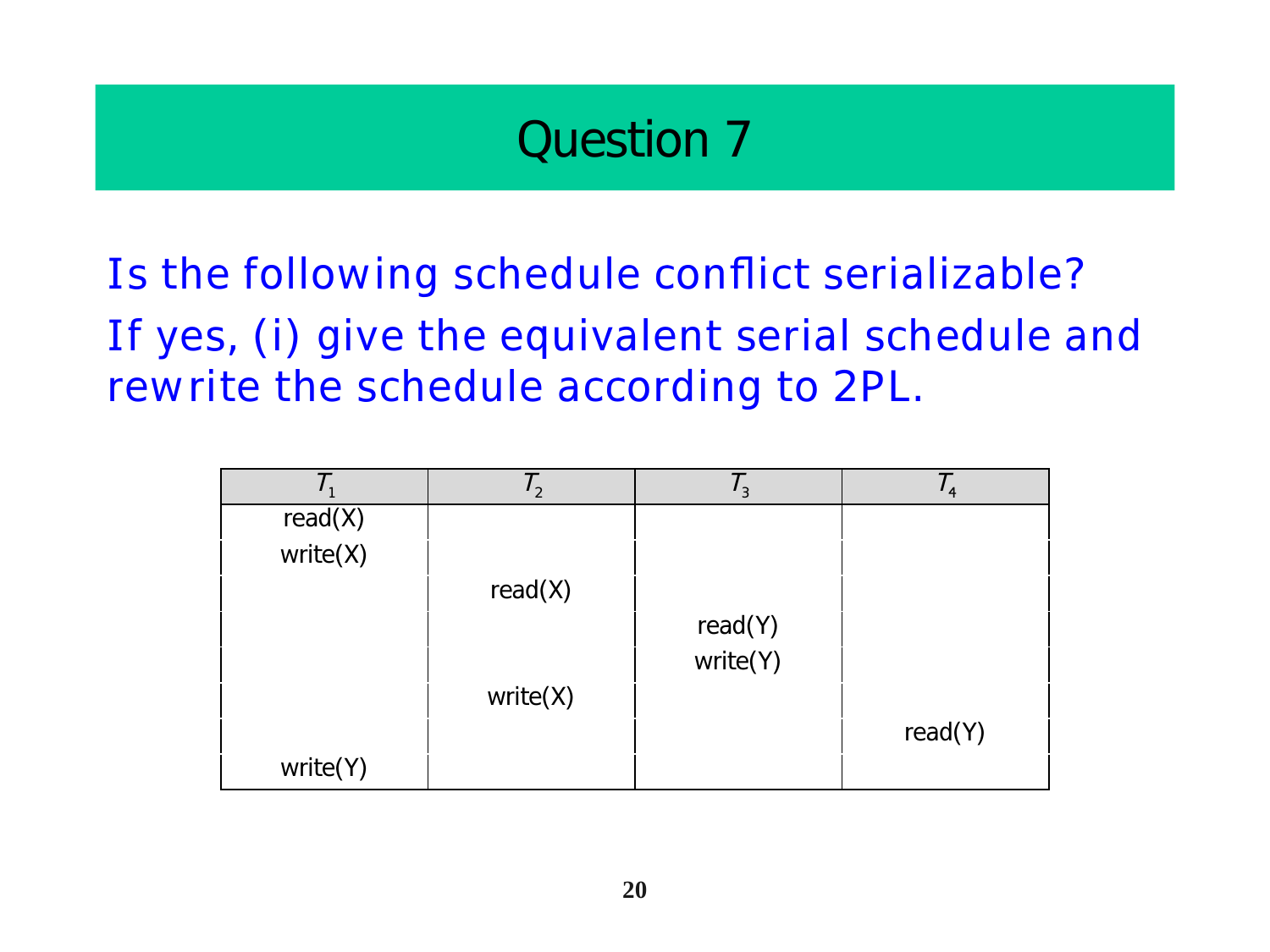

# Question 7
Is the following schedule conflict serializable?
If yes, (i) give the equivalent serial schedule and rewrite the schedule according to 2PL.
| T1 | T2 | T3 | T4 |
| --- | --- | --- | --- |
| read(X) |  |  |  |
| write(X) |  |  |  |
|  | read(X) |  |  |
|  |  | read(Y) |  |
|  |  | write(Y) |  |
|  | write(X) |  |  |
|  |  |  | read(Y) |
| write(Y) |  |  |  |
20